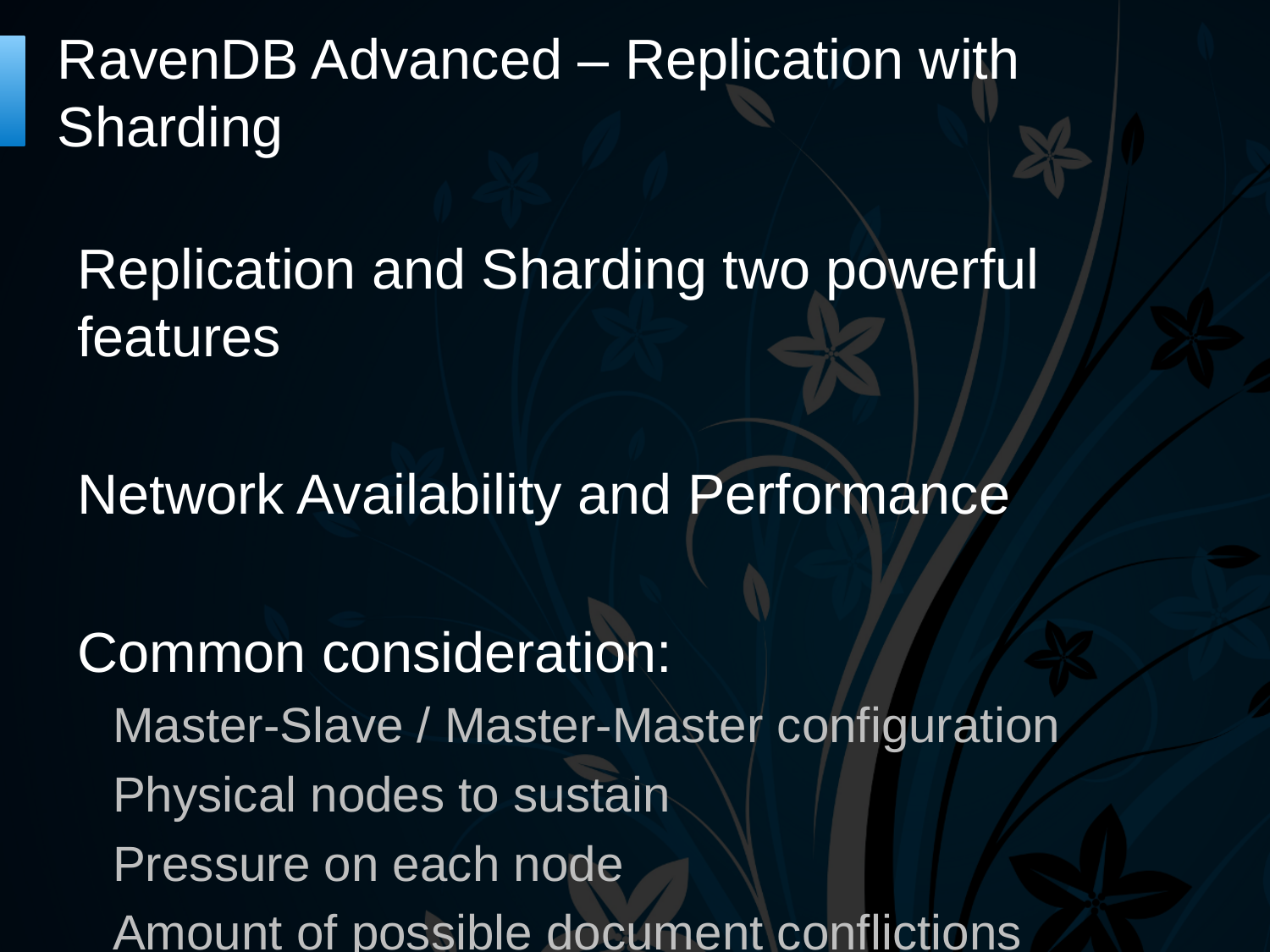

# RavenDB Advanced – Replication with Sharding
Replication and Sharding two powerful features

Network Availability and Performance

Common consideration:
Master-Slave / Master-Master configuration
Physical nodes to sustain
Pressure on each node
Amount of possible document conflictions